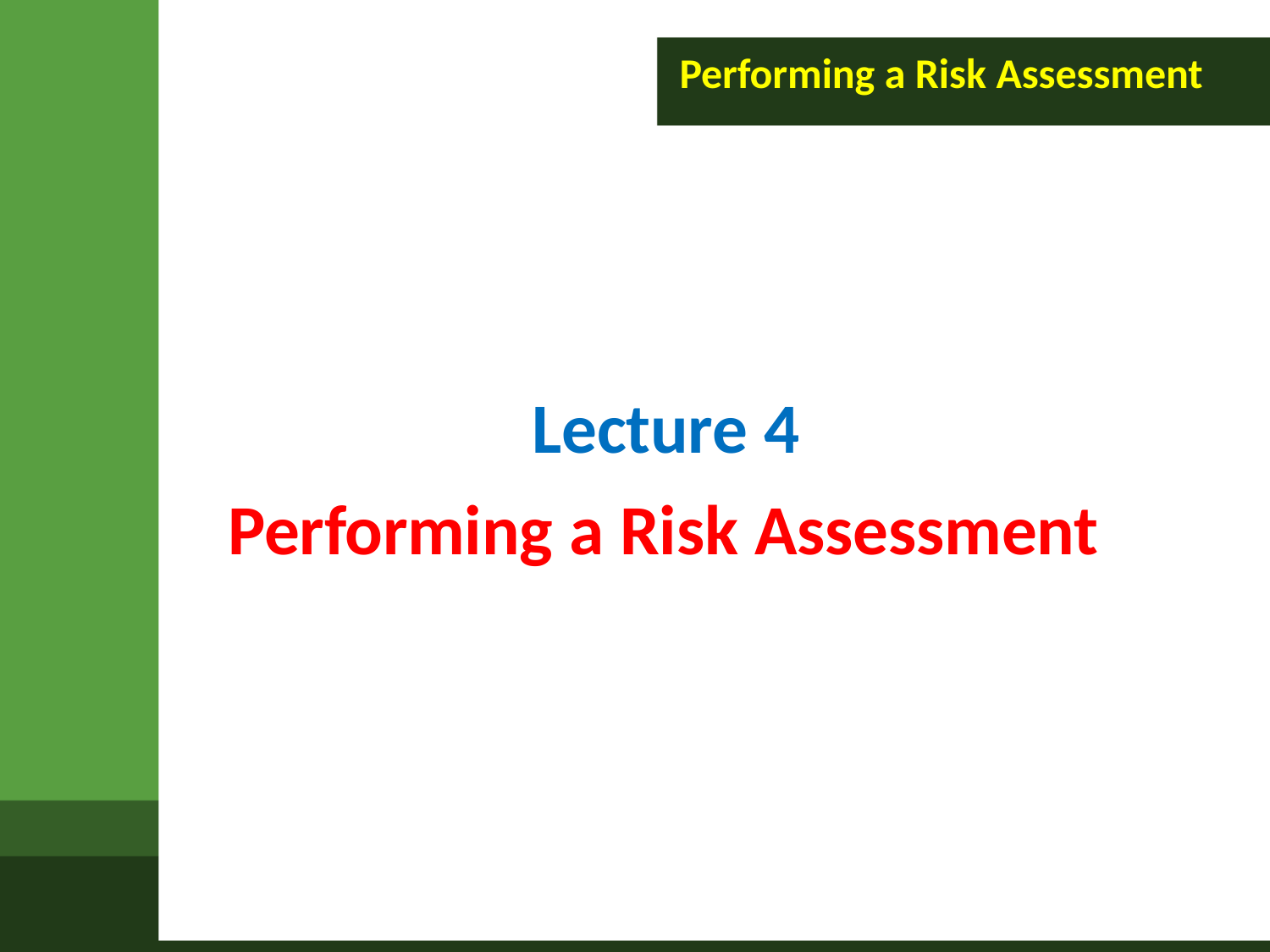

# Performing a Risk Assessment
Lecture 4  Performing a Risk Assessment